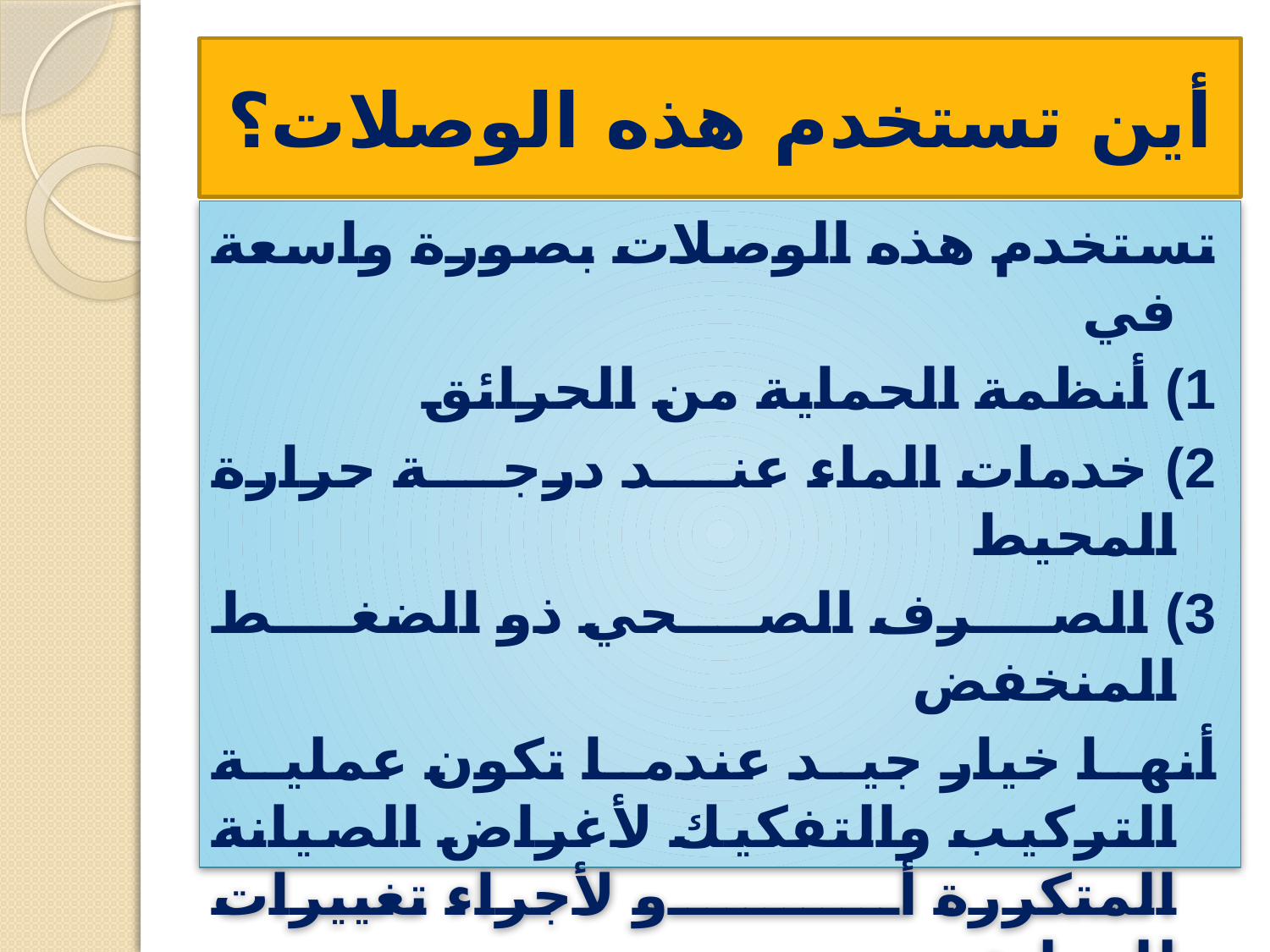

# أين تستخدم هذه الوصلات؟
تستخدم هذه الوصلات بصورة واسعة في
1) أنظمة الحماية من الحرائق
2) خدمات الماء عند درجة حرارة المحيط
3) الصرف الصحي ذو الضغط المنخفض
أنها خيار جيد عندما تكون عملية التركيب والتفكيك لأغراض الصيانة المتكررة أو لأجراء تغييرات للعملية.